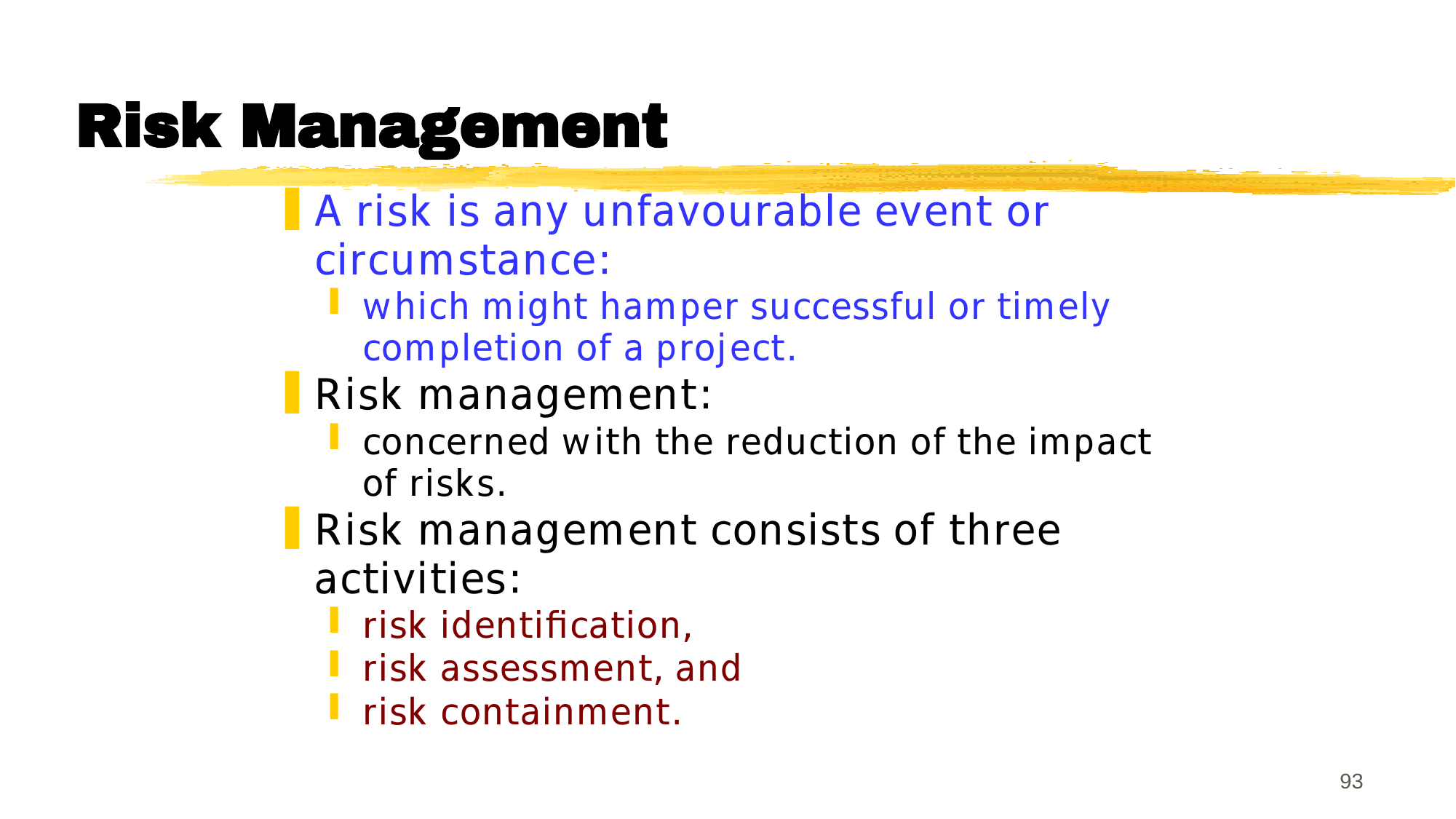

# Risk Management
A risk is any unfavourable event or circumstance:
which might hamper successful or timely completion of a project.
Risk management:
concerned with the reduction of the impact of risks.
Risk management consists of three activities:
risk identification,
risk assessment, and
risk containment.
93